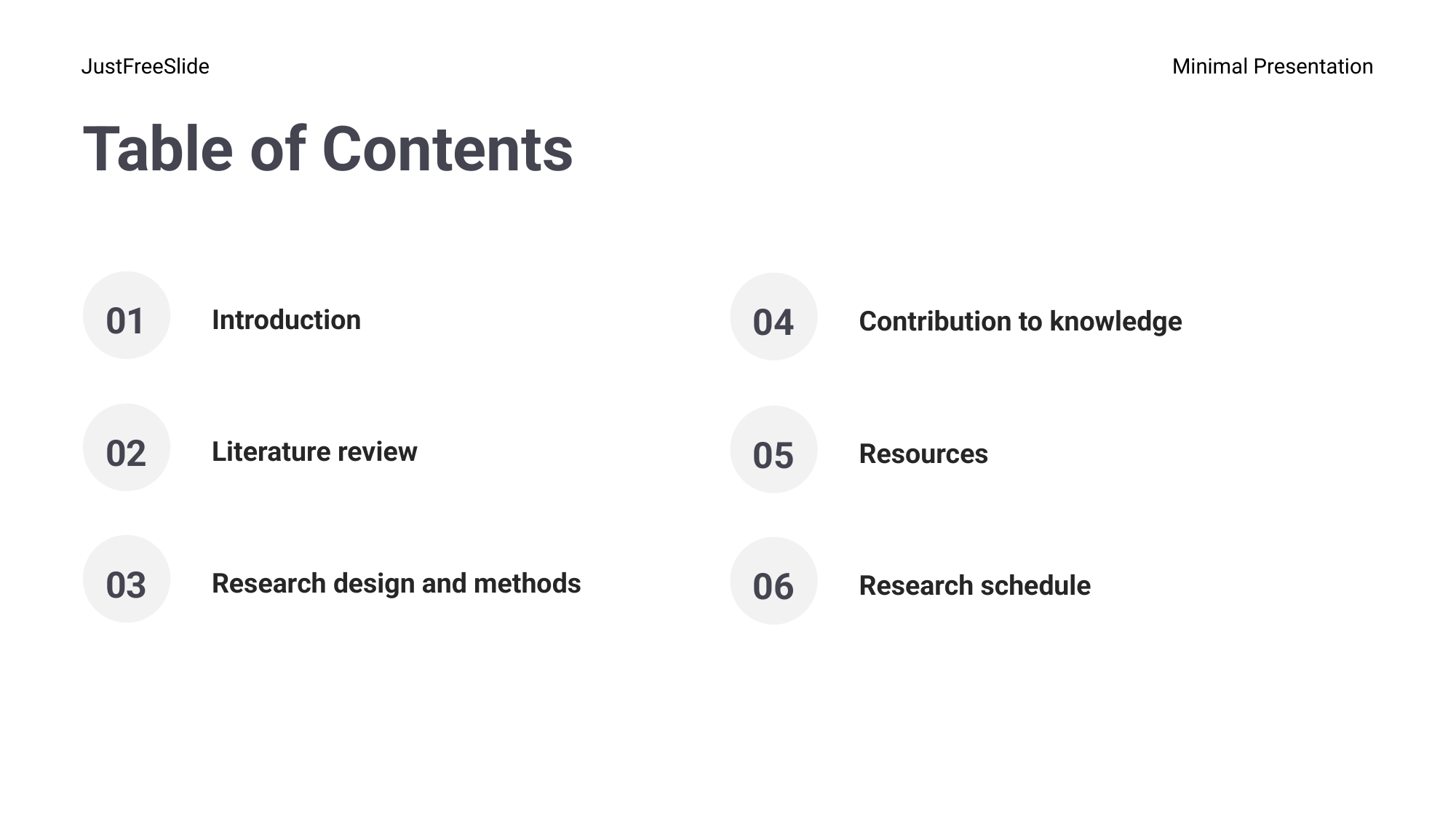

JustFreeSlide
Minimal Presentation
# Table of Contents

01
Introduction
Contribution to knowledge

04
Literature review

02

Resources
05

03
Research design and methods
Research schedule

06